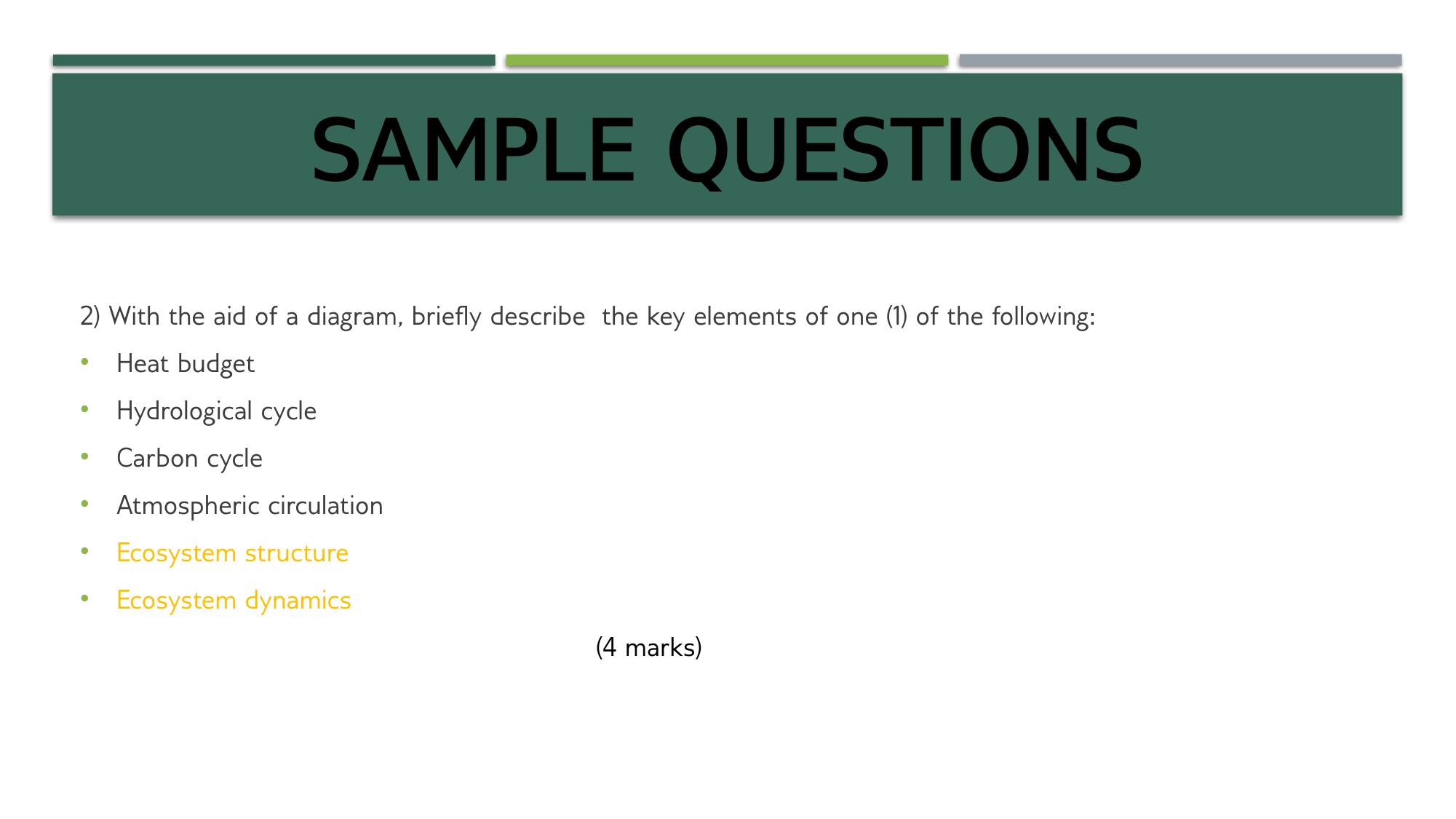

# Sample Questions
2) With the aid of a diagram, briefly describe  the key elements of one (1) of the following:
Heat budget
Hydrological cycle
Carbon cycle
Atmospheric circulation
Ecosystem structure
Ecosystem dynamics
                                                               (4 marks)